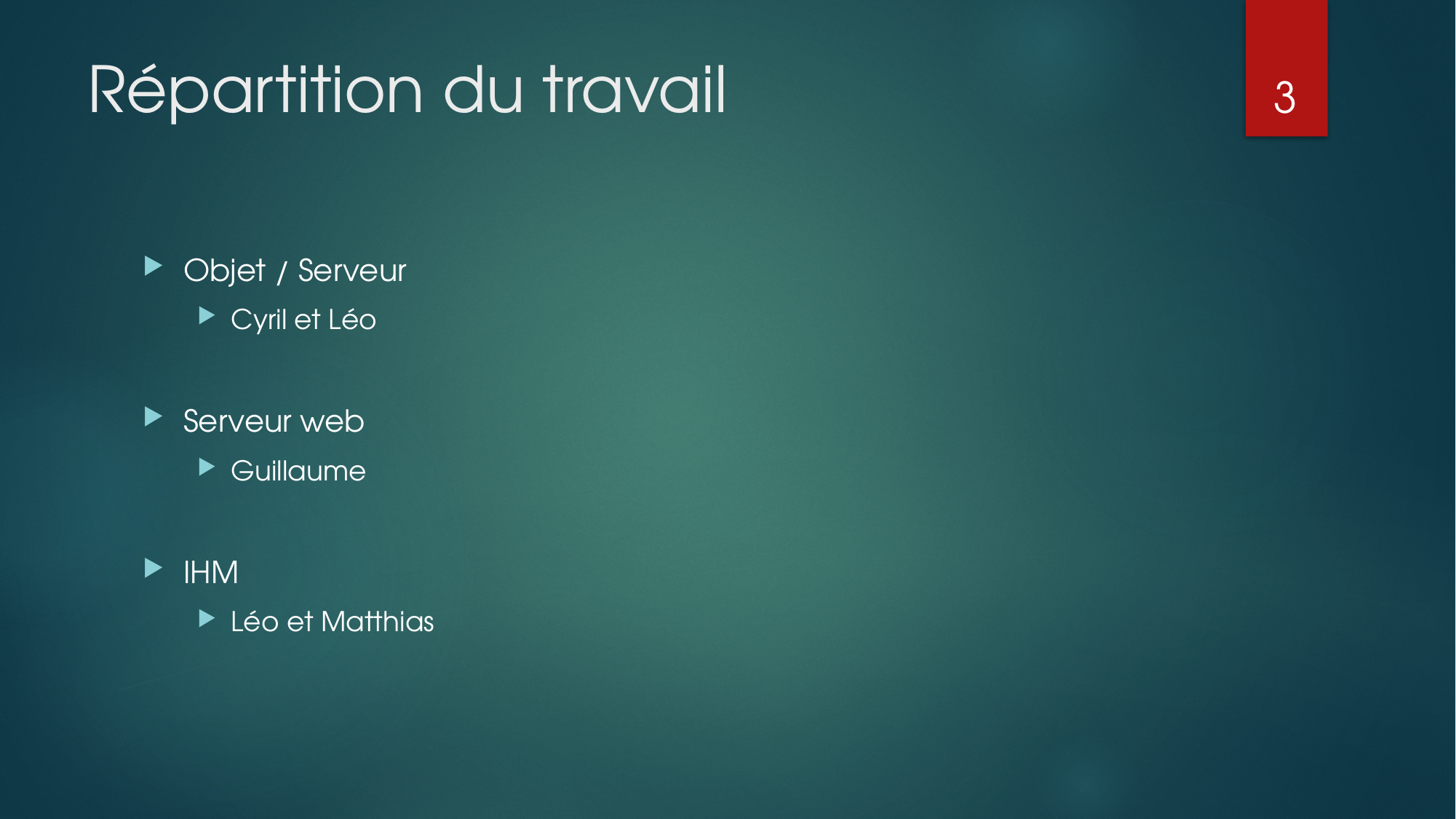

3
# Répartition du travail
Objet / Serveur
Cyril et Léo

Serveur web
Guillaume

IHM
Léo et Matthias